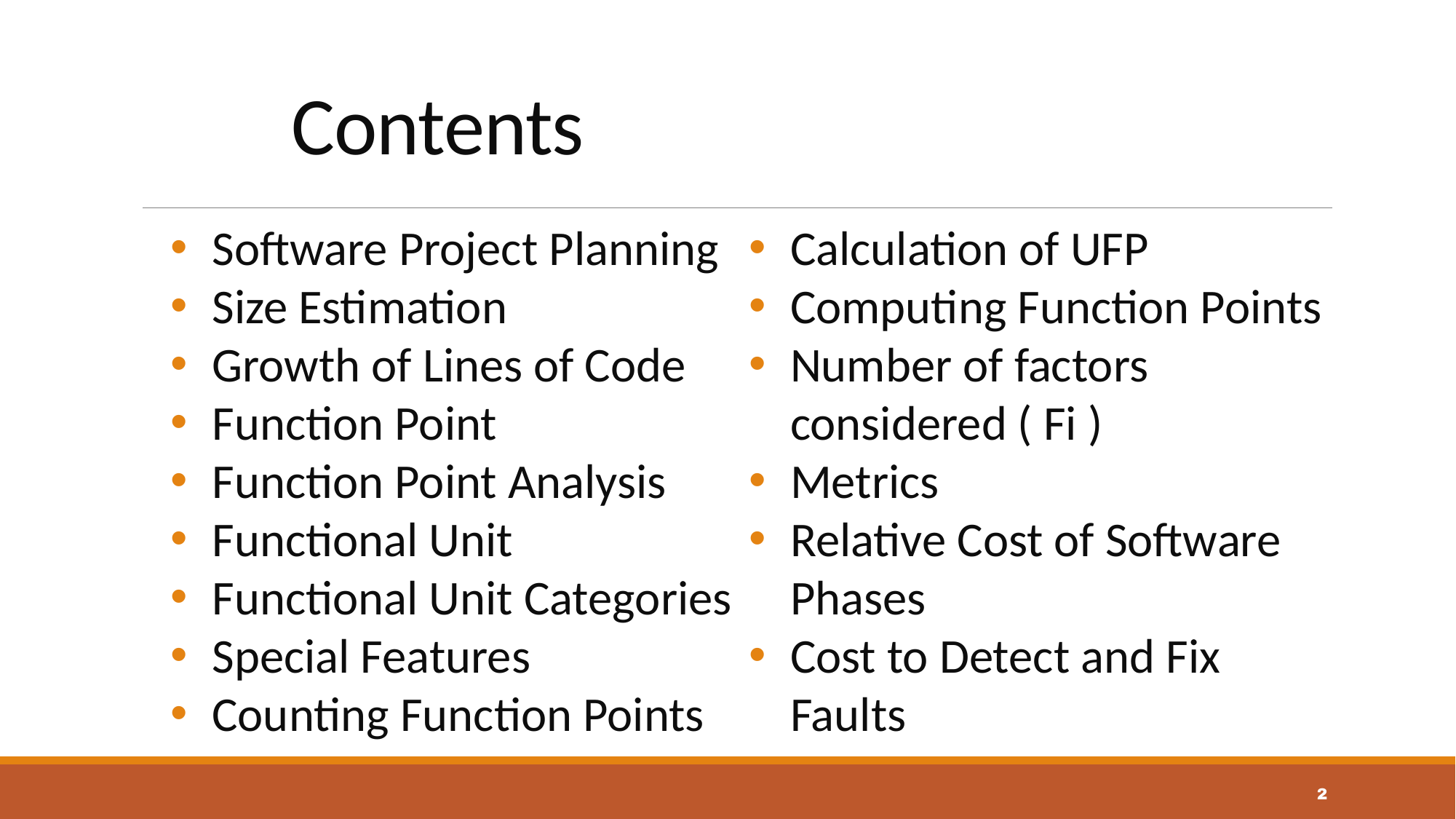

# Contents

Software Project Planning
Size Estimation
Growth of Lines of Code
Function Point
Function Point Analysis
Functional Unit
Functional Unit Categories
Special Features
Counting Function Points

Calculation of UFP
Computing Function Points
Number of factors considered ( Fi )
Metrics
Relative Cost of Software Phases
Cost to Detect and Fix Faults

2